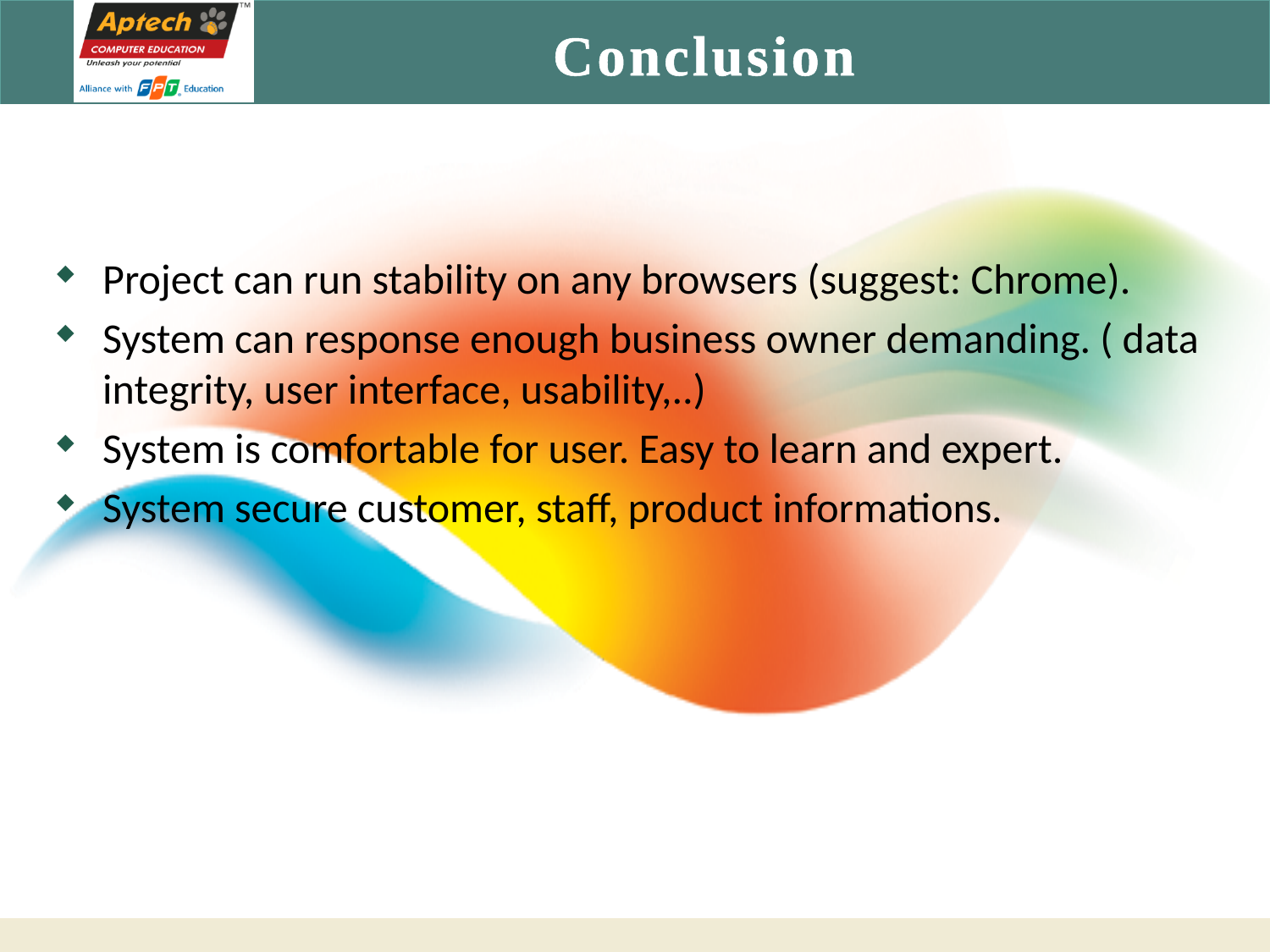

# Conclusion

Project can run stability on any browsers (suggest: Chrome).
System can response enough business owner demanding. ( data integrity, user interface, usability,..)
System is comfortable for user. Easy to learn and expert.
System secure customer, staff, product informations.
6